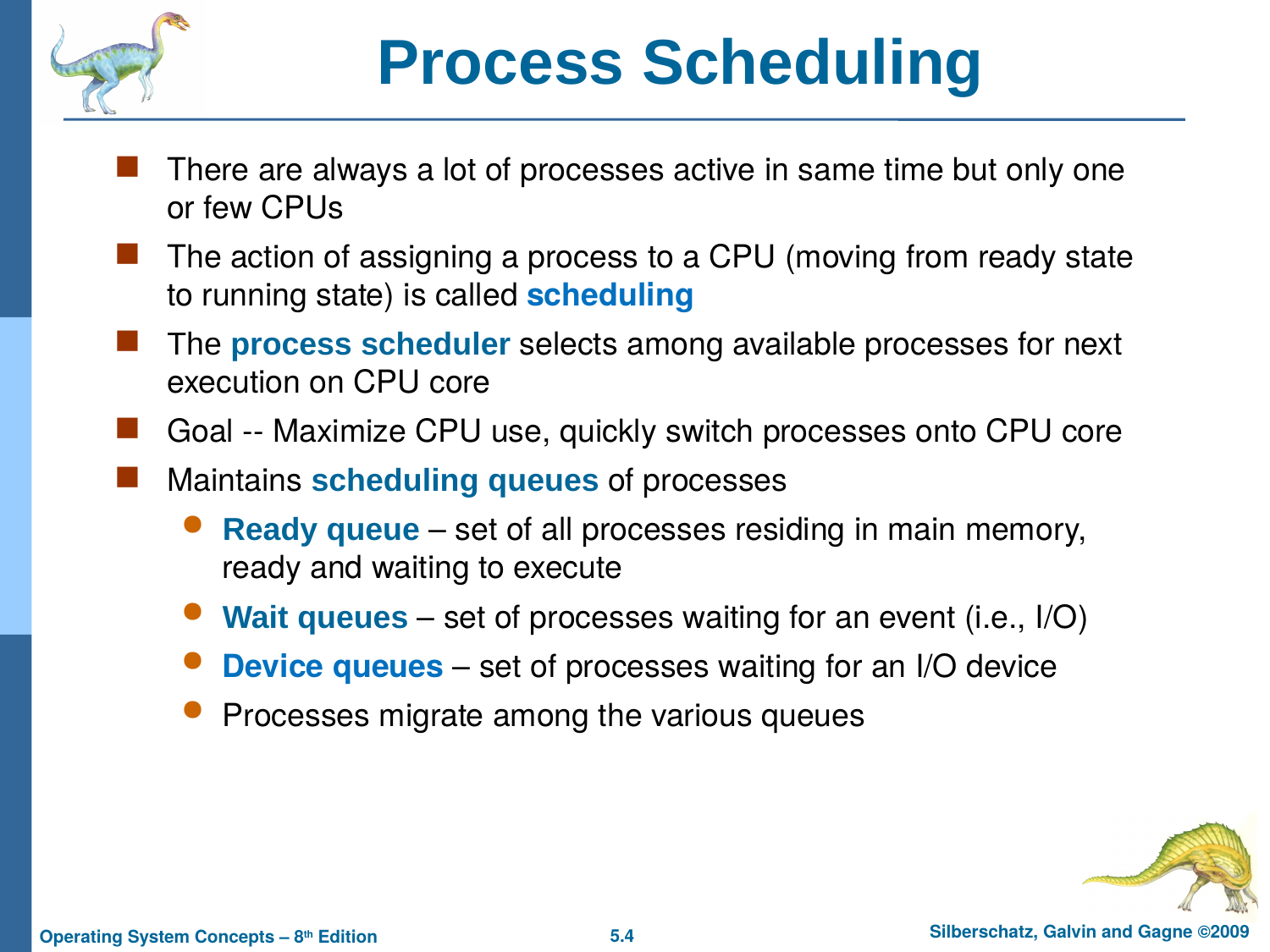

# Process Scheduling
There are always a lot of processes active in same time but only one or few CPUs
The action of assigning a process to a CPU (moving from ready state to running state) is called scheduling
The process scheduler selects among available processes for next execution on CPU core
Goal -- Maximize CPU use, quickly switch processes onto CPU core
Maintains scheduling queues of processes
Ready queue – set of all processes residing in main memory, ready and waiting to execute
Wait queues – set of processes waiting for an event (i.e., I/O)
Device queues – set of processes waiting for an I/O device
Processes migrate among the various queues